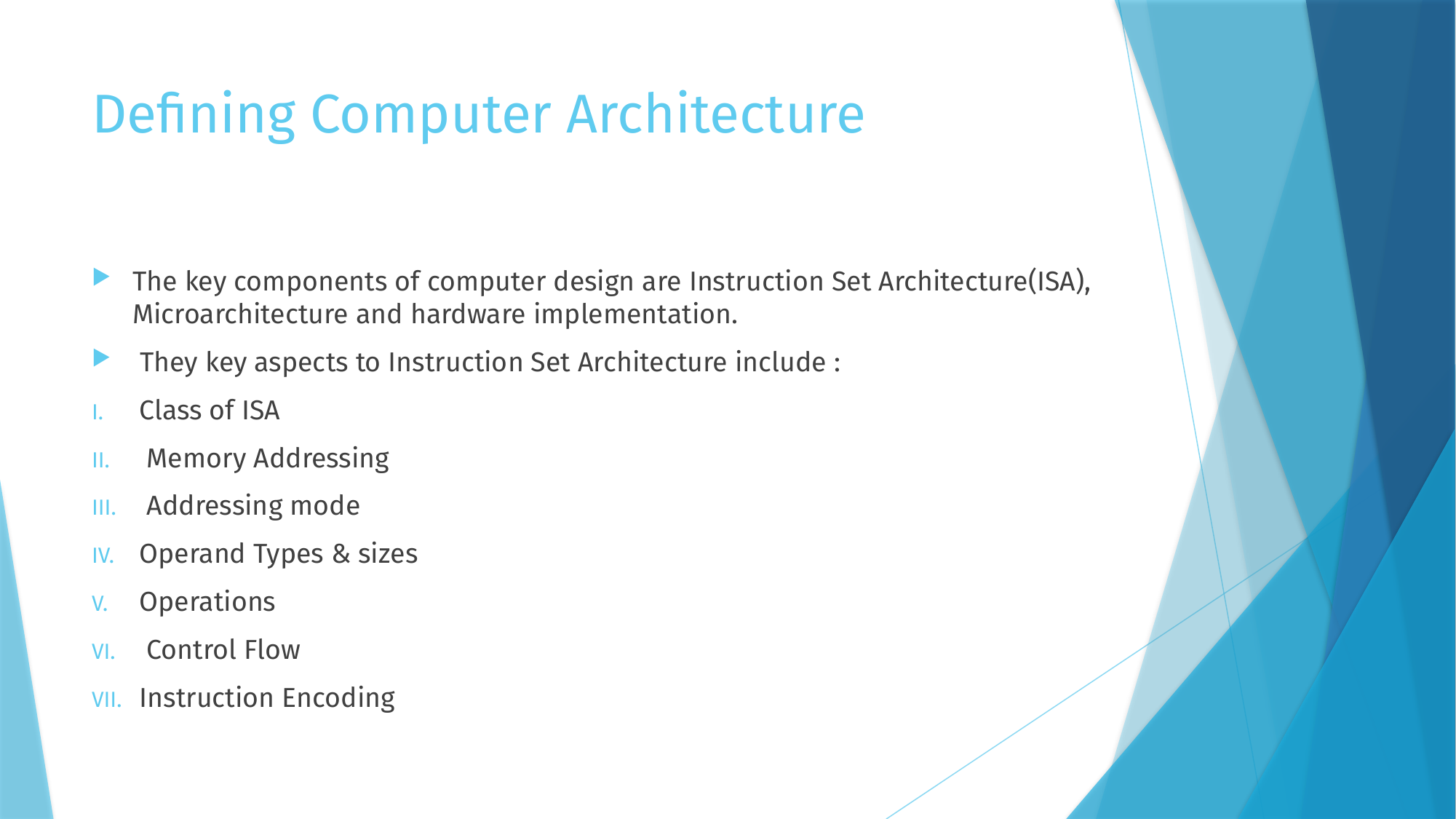

# Defining Computer Architecture
The key components of computer design are Instruction Set Architecture(ISA), Microarchitecture and hardware implementation.
 They key aspects to Instruction Set Architecture include :
Class of ISA
 Memory Addressing
 Addressing mode
Operand Types & sizes
Operations
 Control Flow
Instruction Encoding